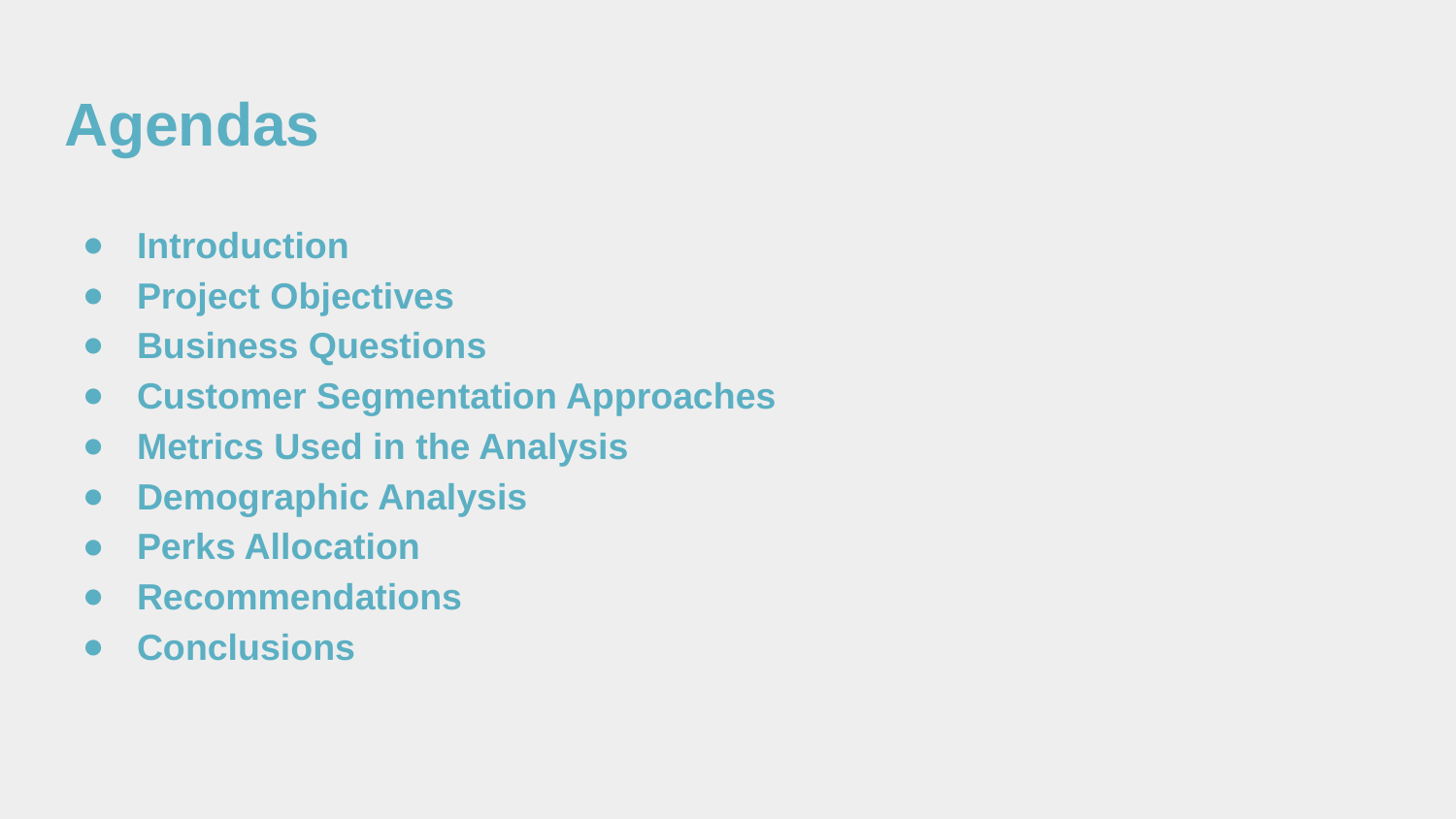

# Agendas
Introduction
Project Objectives
Business Questions
Customer Segmentation Approaches
Metrics Used in the Analysis
Demographic Analysis
Perks Allocation
Recommendations
Conclusions